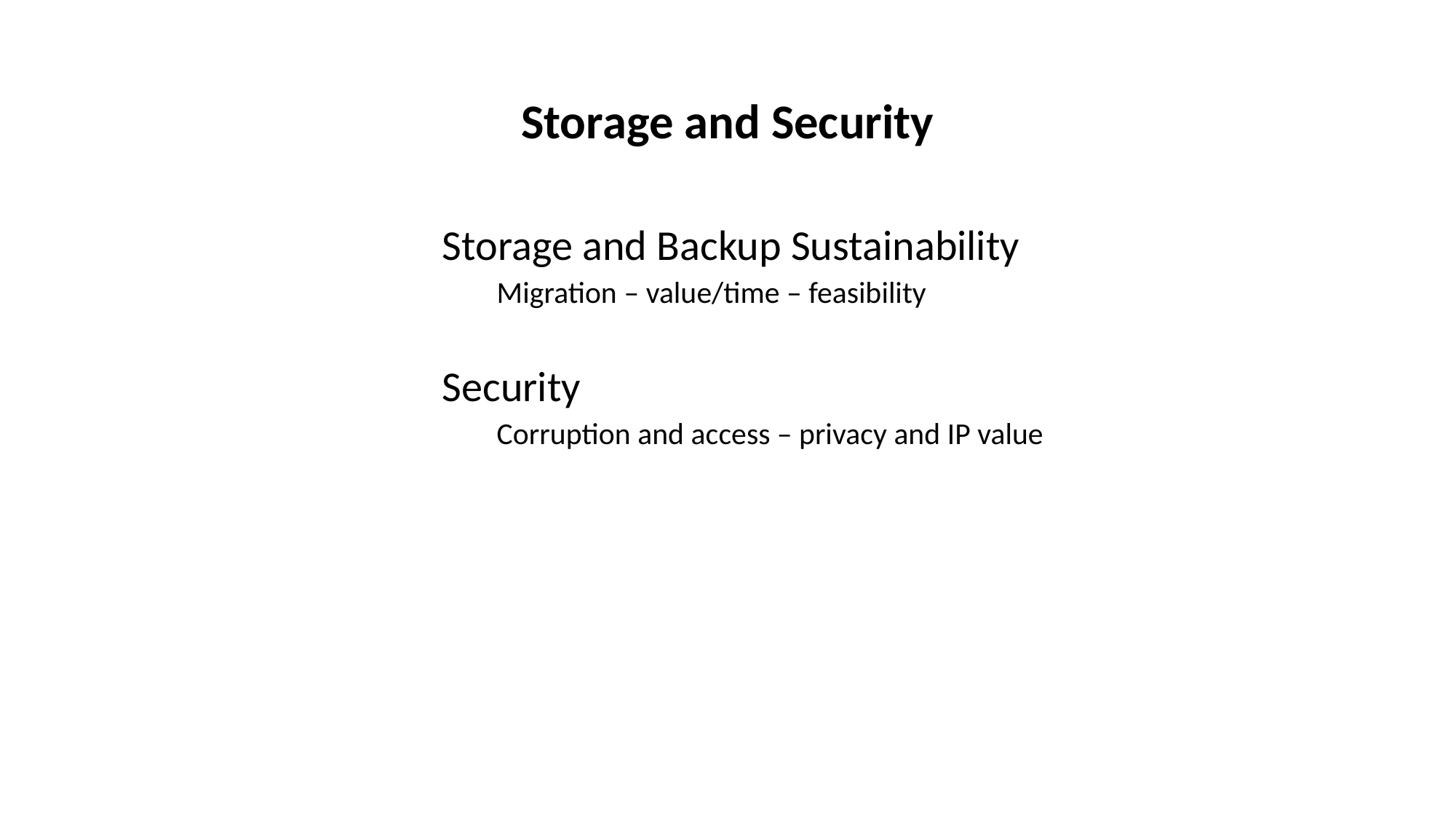

# Storage and Security
Storage and Backup Sustainability
Migration – value/time – feasibility

Security
Corruption and access – privacy and IP value